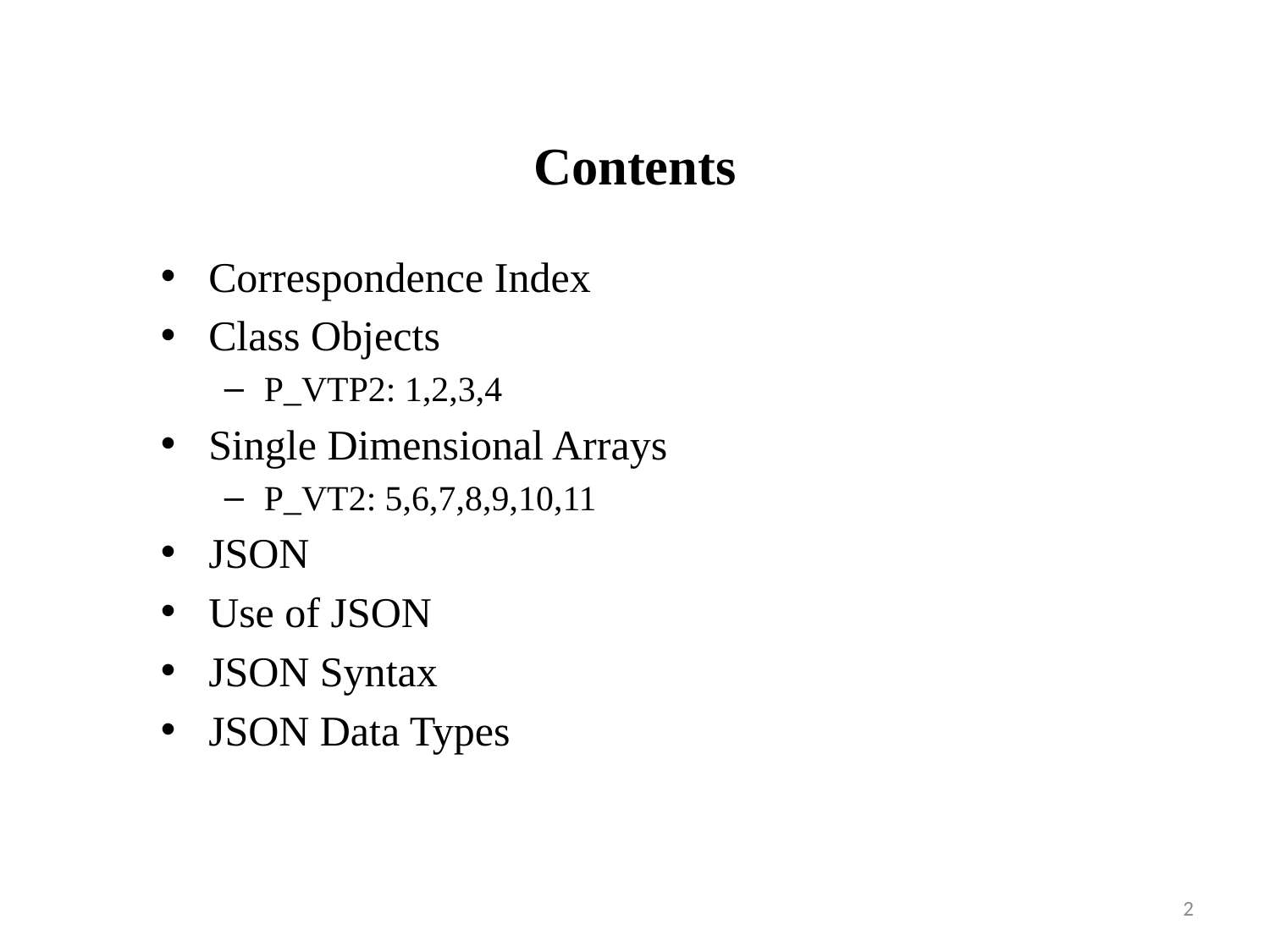

# Contents
Correspondence Index
Class Objects
P_VTP2: 1,2,3,4
Single Dimensional Arrays
P_VT2: 5,6,7,8,9,10,11
JSON
Use of JSON
JSON Syntax
JSON Data Types
2